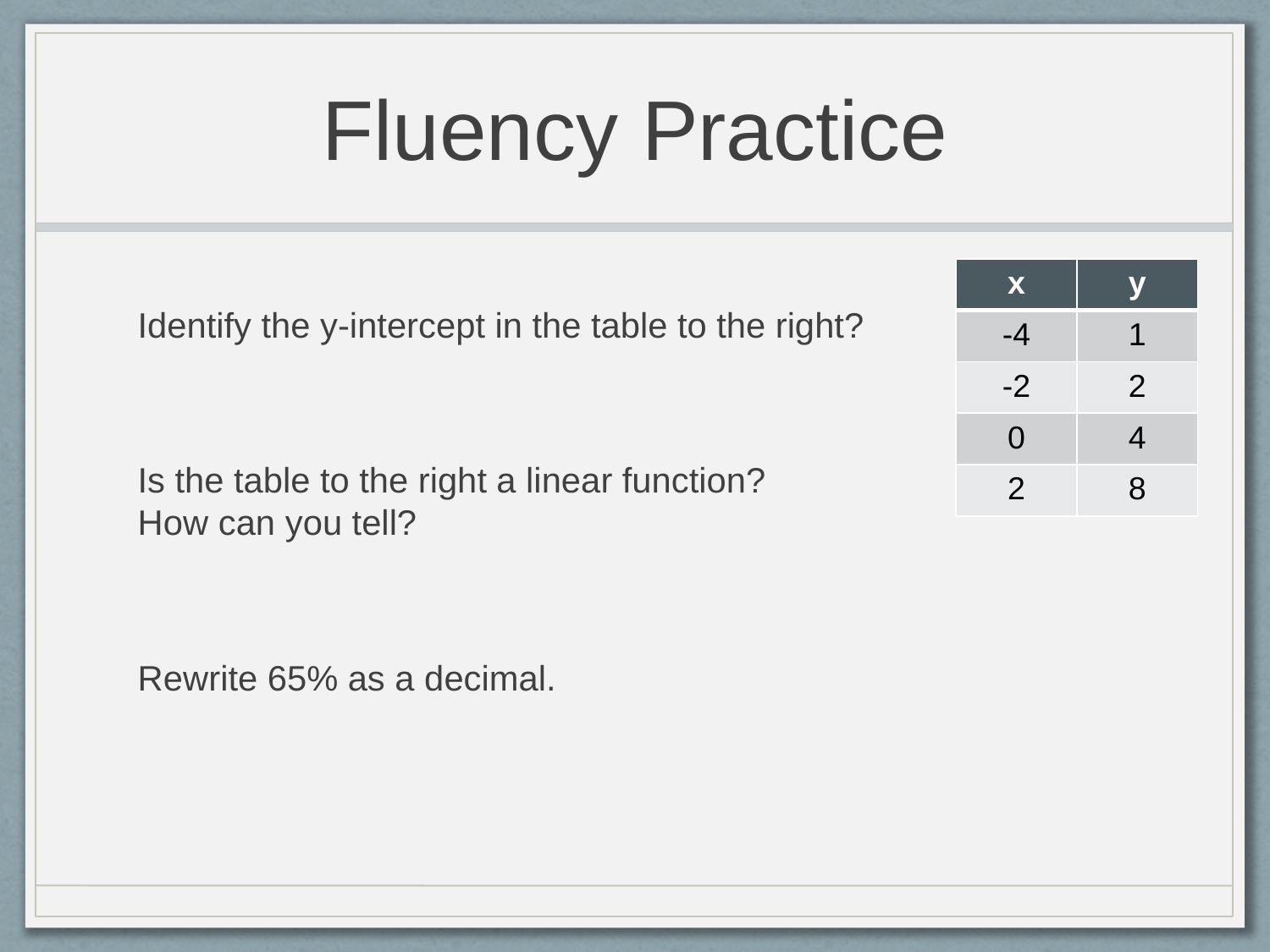

# Fluency Practice
| x | y |
| --- | --- |
| -4 | 1 |
| -2 | 2 |
| 0 | 4 |
| 2 | 8 |
Identify the y-intercept in the table to the right?

Is the table to the right a linear function?        How can you tell?

Rewrite 65% as a decimal.